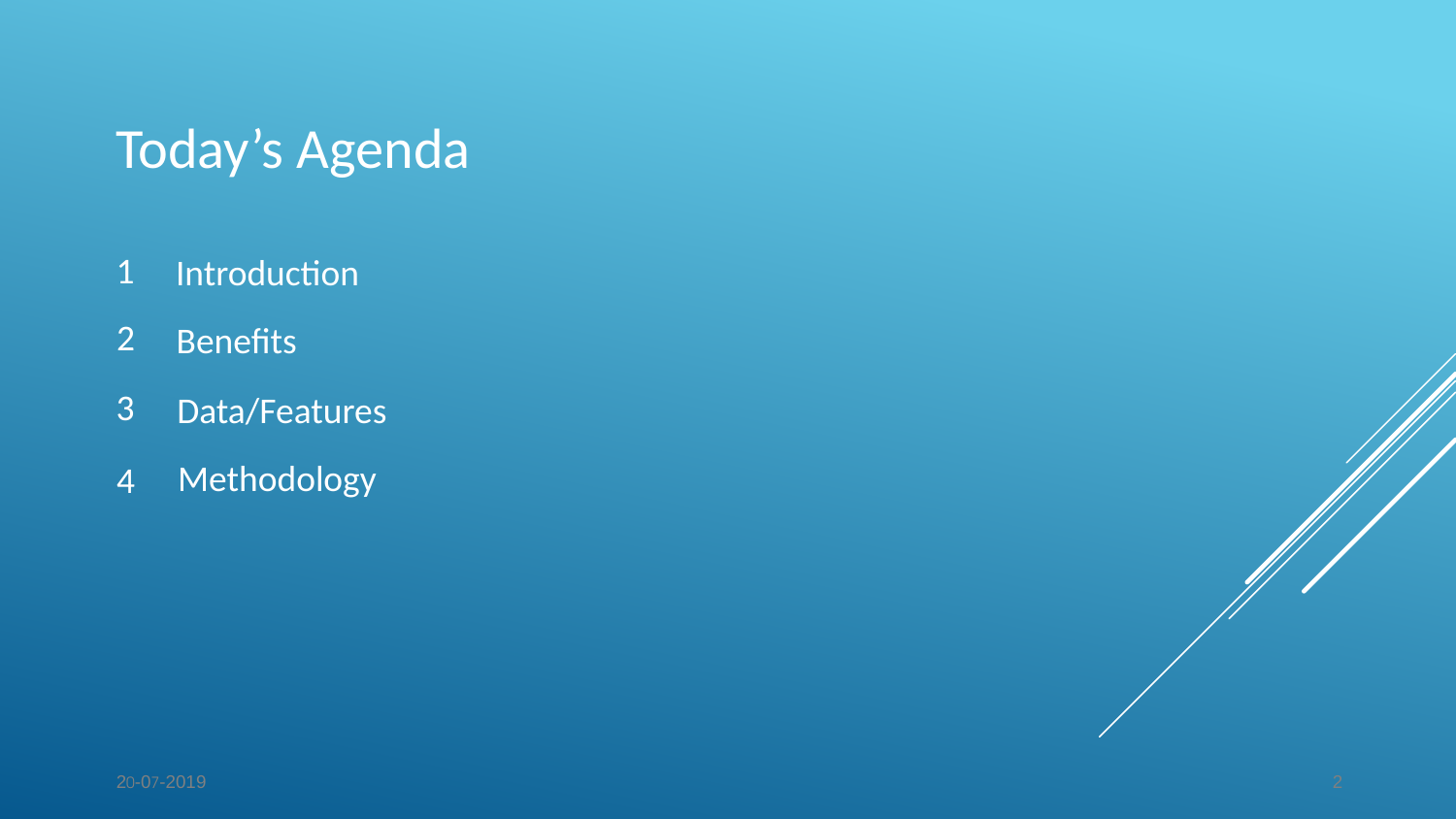

Today’s Agenda
1
Introduction
2
Benefits
3
Data/Features
Methodology
4
20-07-2019
2